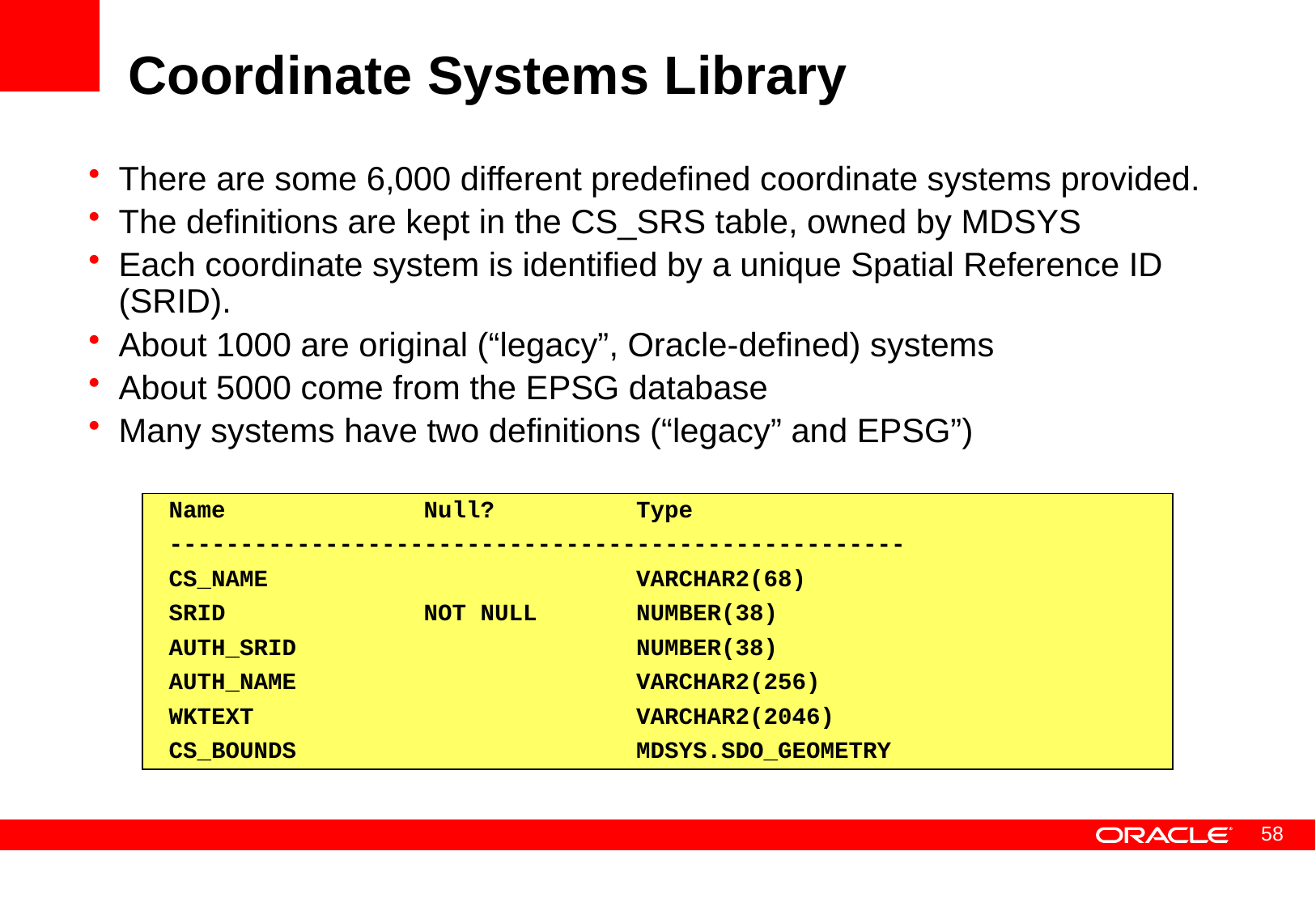

# Coordinate Systems Library
There are some 6,000 different predefined coordinate systems provided.
The definitions are kept in the CS_SRS table, owned by MDSYS
Each coordinate system is identified by a unique Spatial Reference ID (SRID).
About 1000 are original (“legacy”, Oracle-defined) systems
About 5000 come from the EPSG database
Many systems have two definitions (“legacy” and EPSG”)
 Name              Null?          Type
 ----------------------------------------------------
 CS_NAME                          VARCHAR2(68)
 SRID              NOT NULL       NUMBER(38)
 AUTH_SRID                        NUMBER(38)
 AUTH_NAME                        VARCHAR2(256)
 WKTEXT                           VARCHAR2(2046)
 CS_BOUNDS                        MDSYS.SDO_GEOMETRY